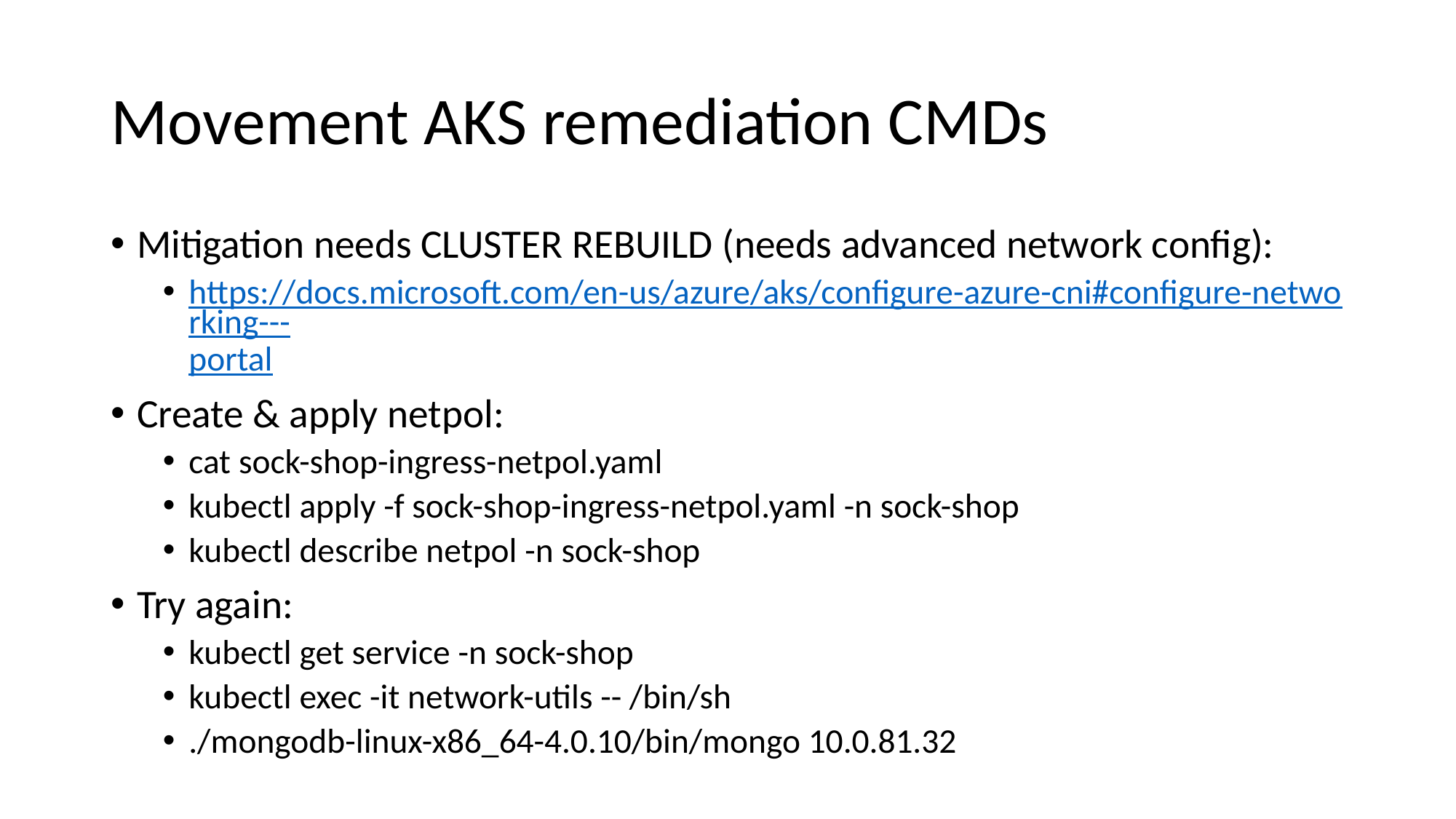

# Movement AKS remediation CMDs
Mitigation needs CLUSTER REBUILD (needs advanced network config):
https://docs.microsoft.com/en-us/azure/aks/configure-azure-cni#configure-networking---portal
Create & apply netpol:
cat sock-shop-ingress-netpol.yaml
kubectl apply -f sock-shop-ingress-netpol.yaml -n sock-shop
kubectl describe netpol -n sock-shop
Try again:
kubectl get service -n sock-shop
kubectl exec -it network-utils -- /bin/sh
./mongodb-linux-x86_64-4.0.10/bin/mongo 10.0.81.32